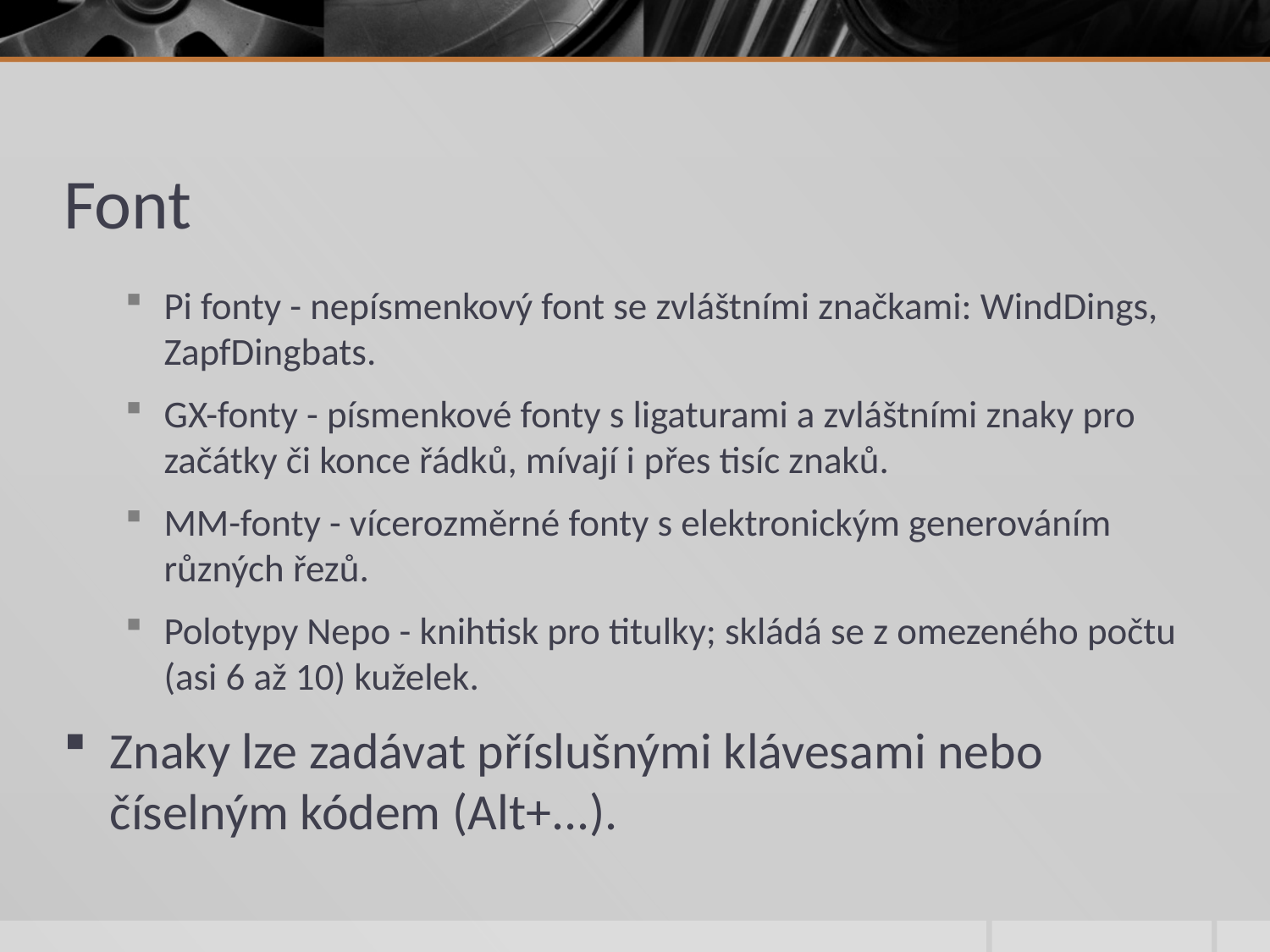

# Font
Pi fonty - nepísmenkový font se zvláštními značkami: WindDings, ZapfDingbats.
GX-fonty - písmenkové fonty s ligaturami a zvláštními znaky pro začátky či konce řádků, mívají i přes tisíc znaků.
MM-fonty - vícerozměrné fonty s elektronickým generováním různých řezů.
Polotypy Nepo - knihtisk pro titulky; skládá se z omezeného počtu (asi 6 až 10) kuželek.
Znaky lze zadávat příslušnými klávesami nebo číselným kódem (Alt+...).